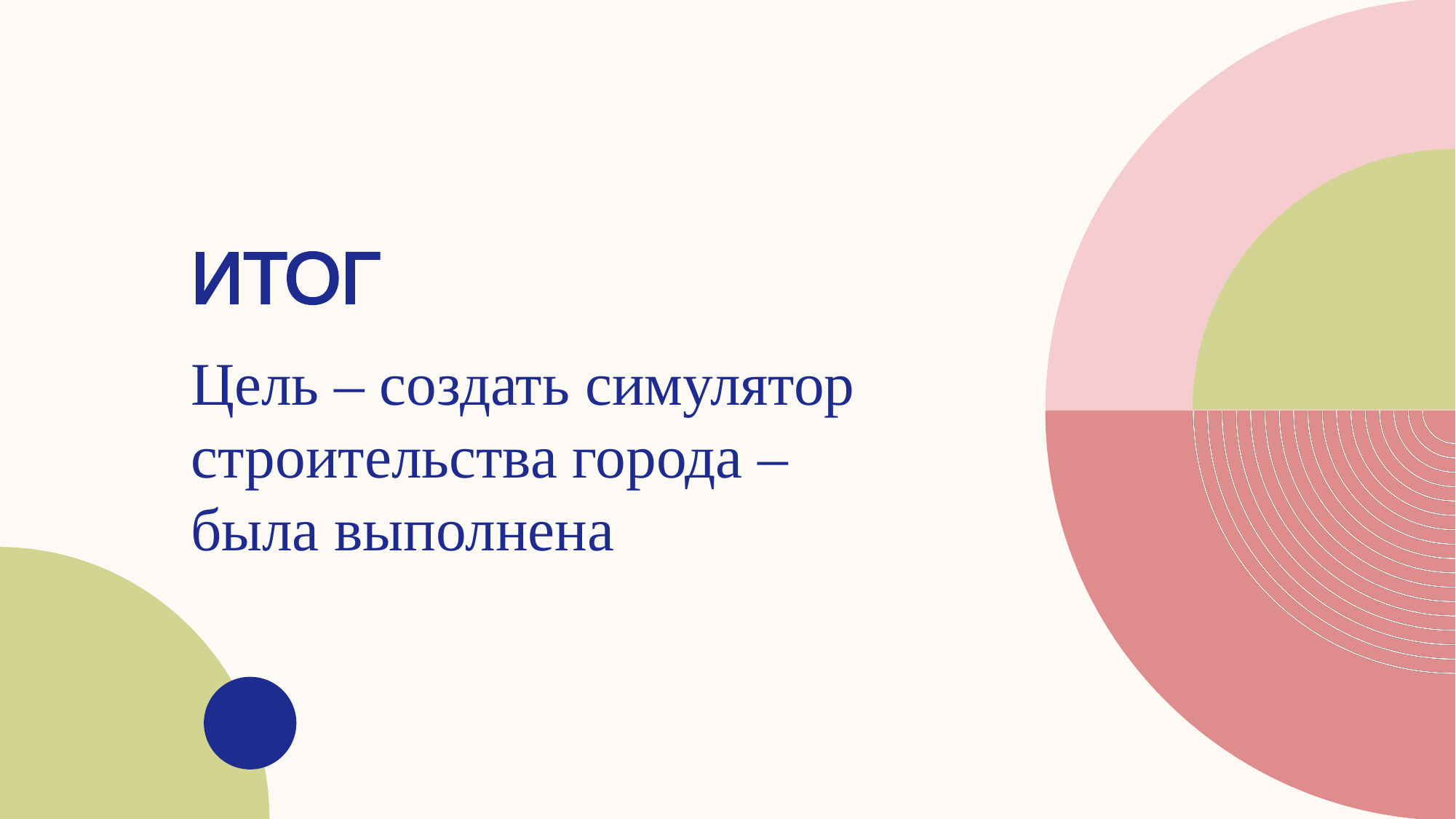

# итог
Цель – создать симулятор строительства города – была выполнена